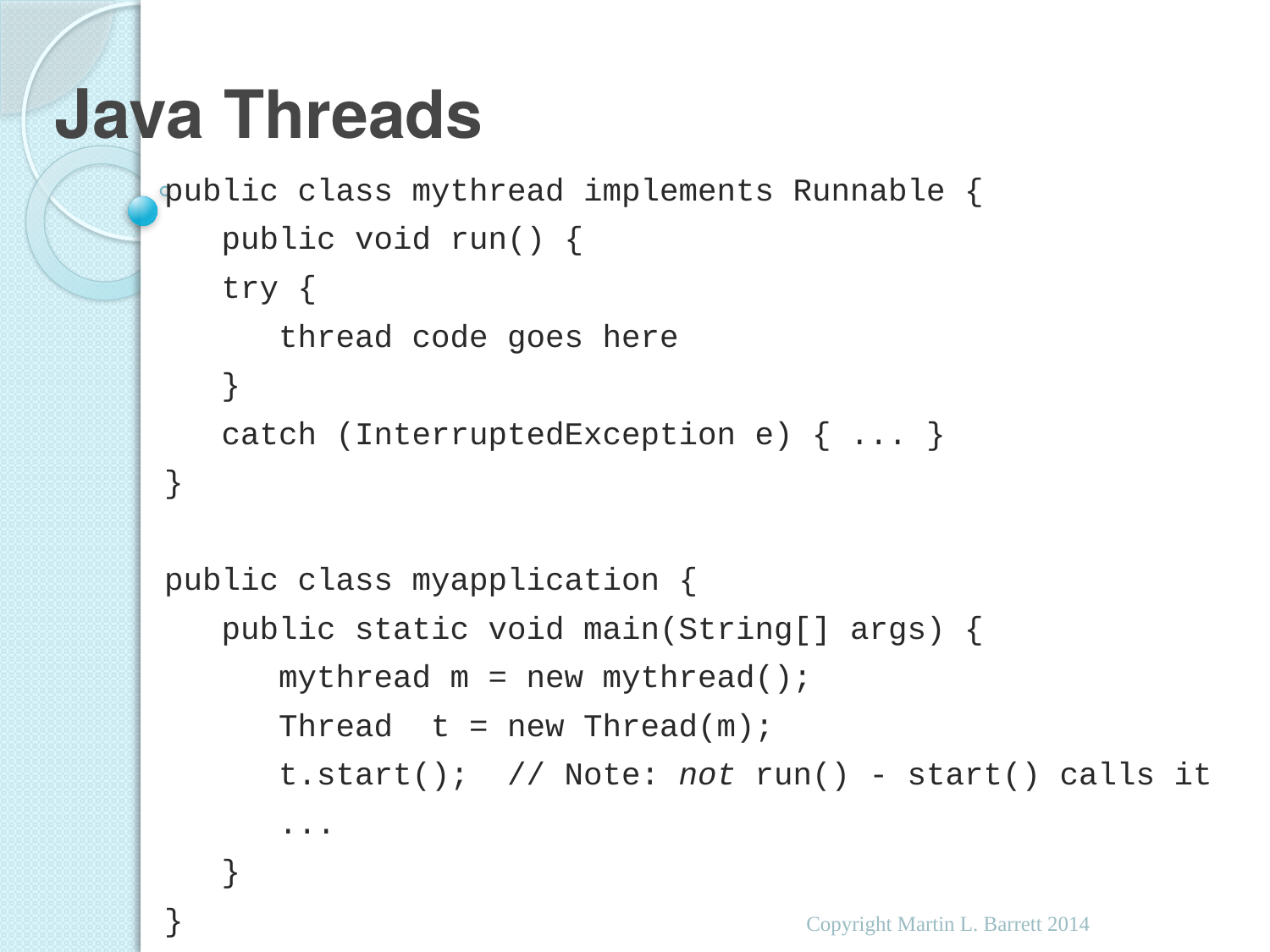

# Java Threads
public class mythread implements Runnable {
   public void run() {
   try {
      thread code goes here
   }
   catch (InterruptedException e) { ... }
}

public class myapplication {
   public static void main(String[] args) {
      mythread m = new mythread();
      Thread  t = new Thread(m);
      t.start();  // Note: not run() - start() calls it
      ...
   }
}
Copyright Martin L. Barrett 2014